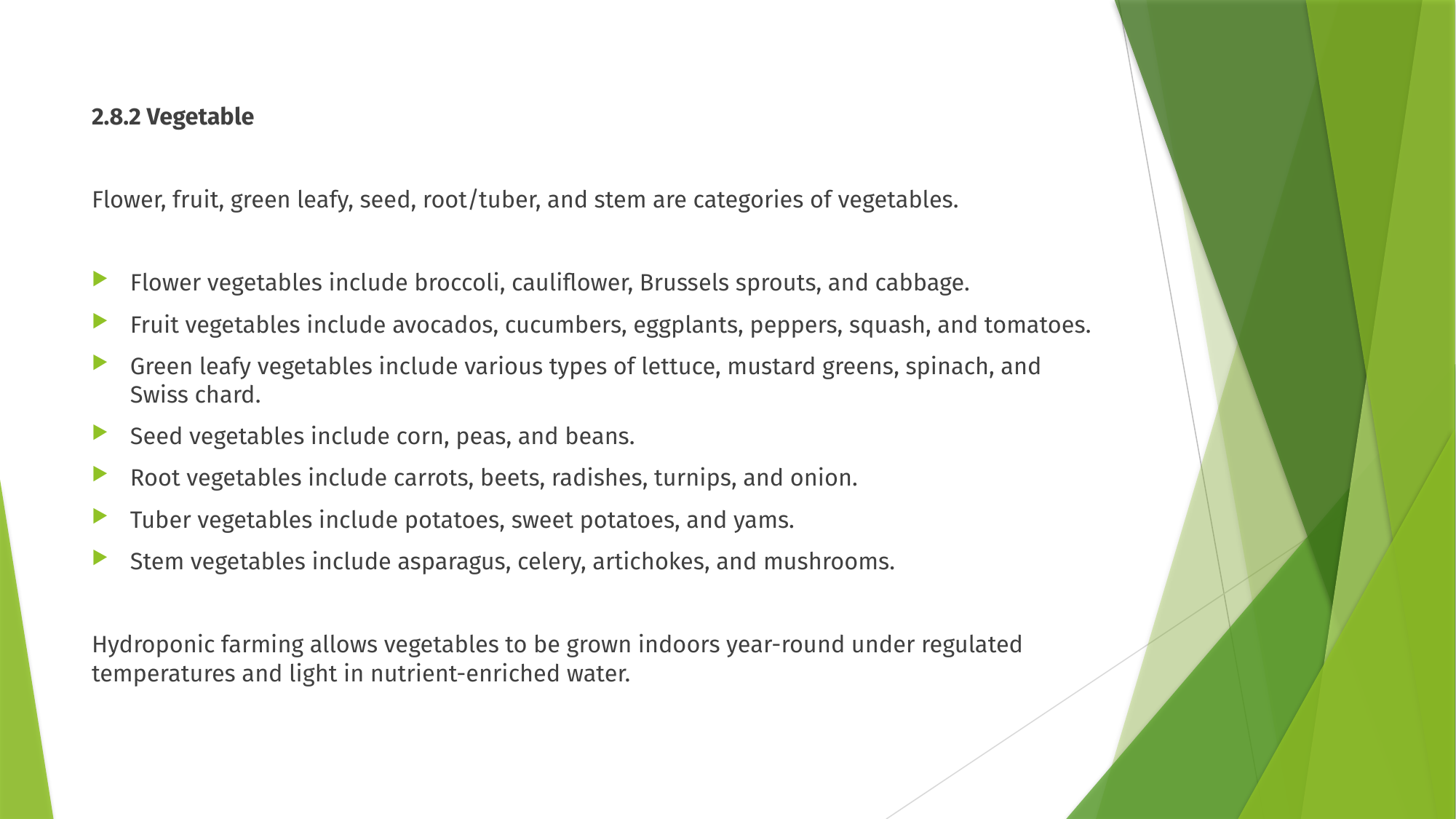

2.8.2 Vegetable

Flower, fruit, green leafy, seed, root/tuber, and stem are categories of vegetables.

Flower vegetables include broccoli, cauliflower, Brussels sprouts, and cabbage.
Fruit vegetables include avocados, cucumbers, eggplants, peppers, squash, and tomatoes.
Green leafy vegetables include various types of lettuce, mustard greens, spinach, and Swiss chard.
Seed vegetables include corn, peas, and beans.
Root vegetables include carrots, beets, radishes, turnips, and onion.
Tuber vegetables include potatoes, sweet potatoes, and yams.
Stem vegetables include asparagus, celery, artichokes, and mushrooms.

Hydroponic farming allows vegetables to be grown indoors year-round under regulated temperatures and light in nutrient-enriched water.